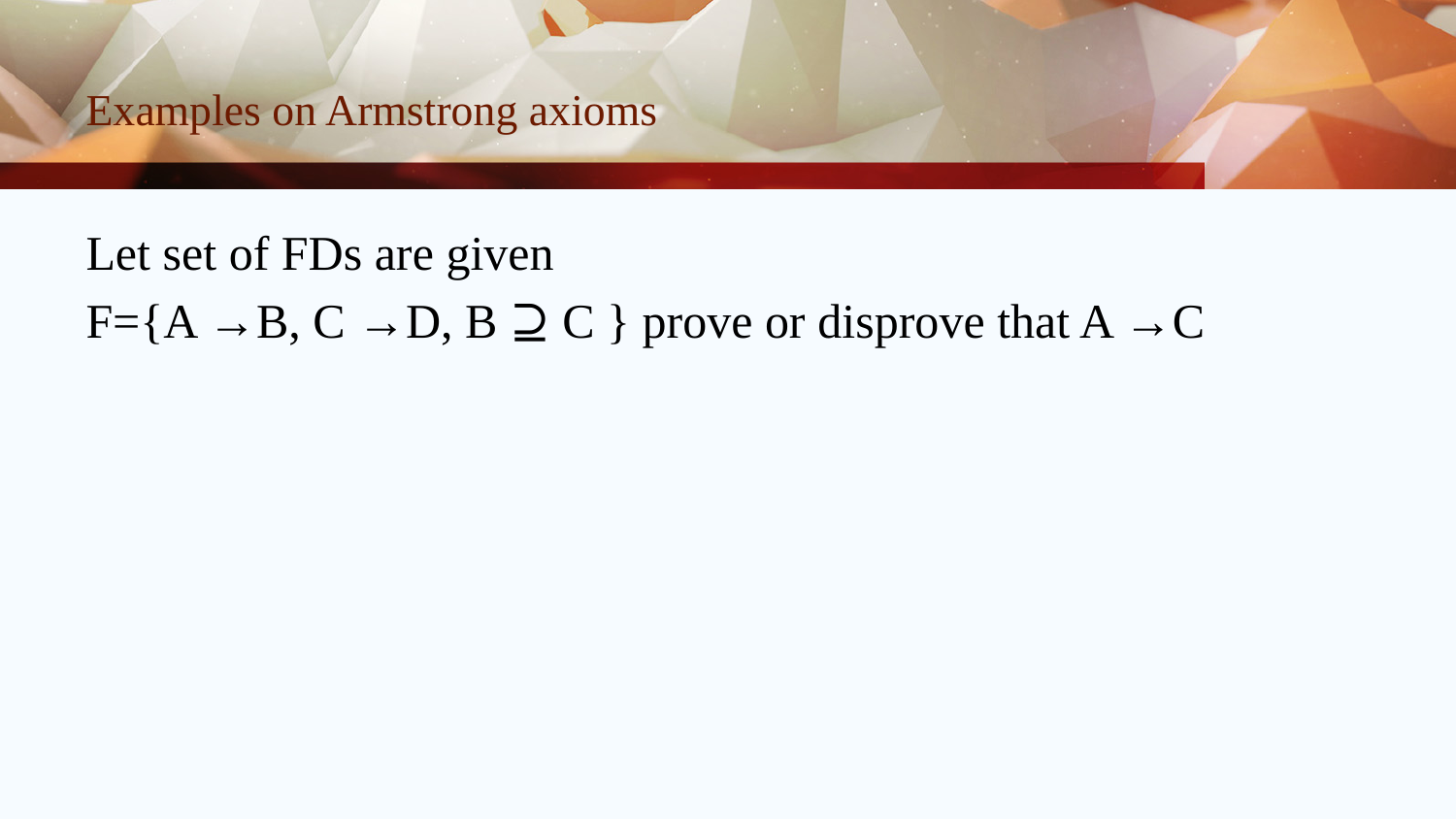

# Examples on Armstrong axioms
Let set of FDs are given
F={A →B, C →D, B ⊇ C } prove or disprove that A →C